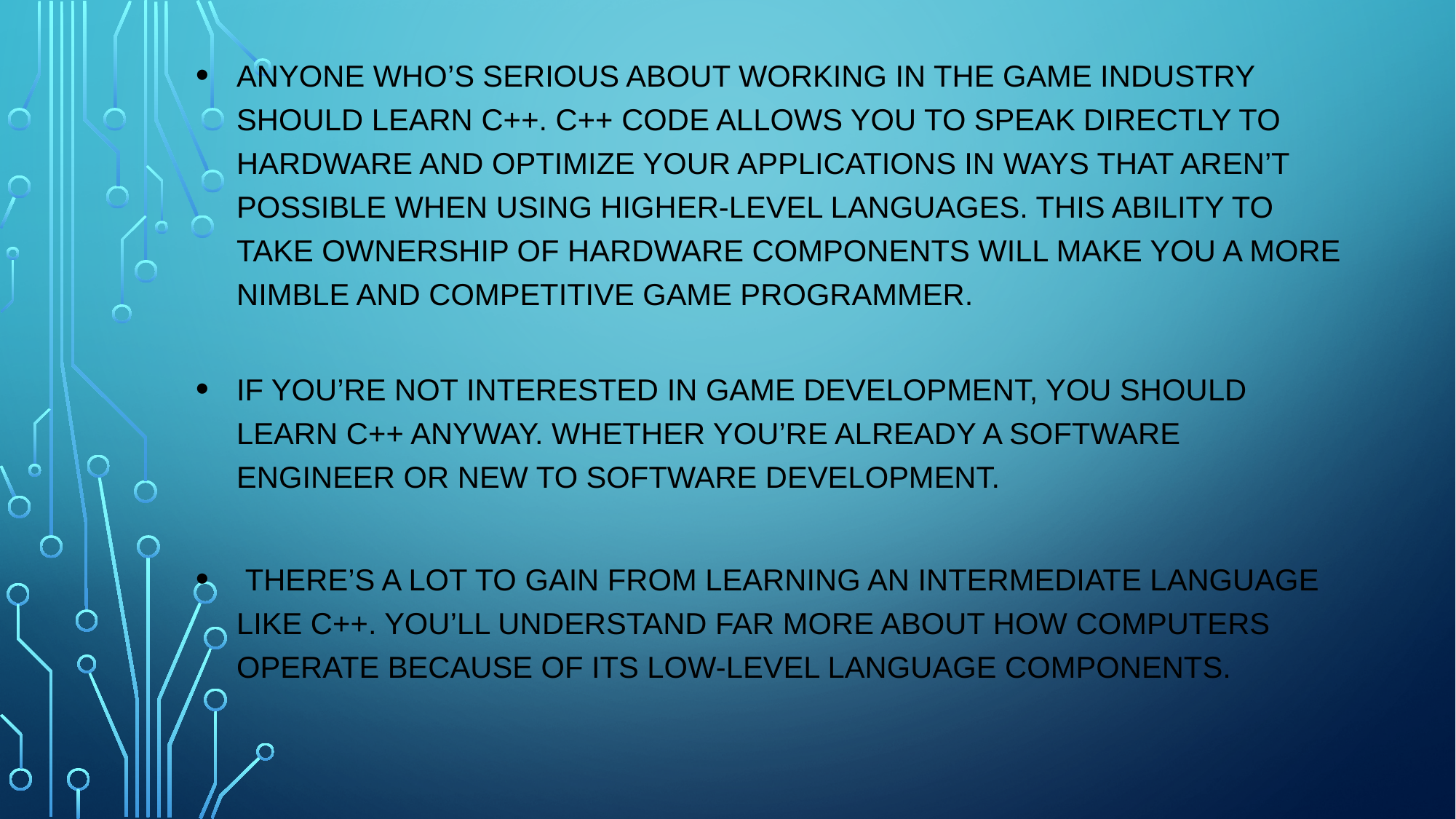

Anyone who’s serious about working in the game industry should learn C++. C++ code allows you to speak directly to hardware and optimize your applications in ways that aren’t possible when using higher-level languages. This ability to take ownership of hardware components will make you a more nimble and competitive game programmer.
If you’re not interested in game development, you should learn C++ anyway. Whether you’re already a software engineer or new to software development.
 there’s a lot to gain from learning an intermediate language like C++. You’ll understand far more about how computers operate because of its low-level language components.